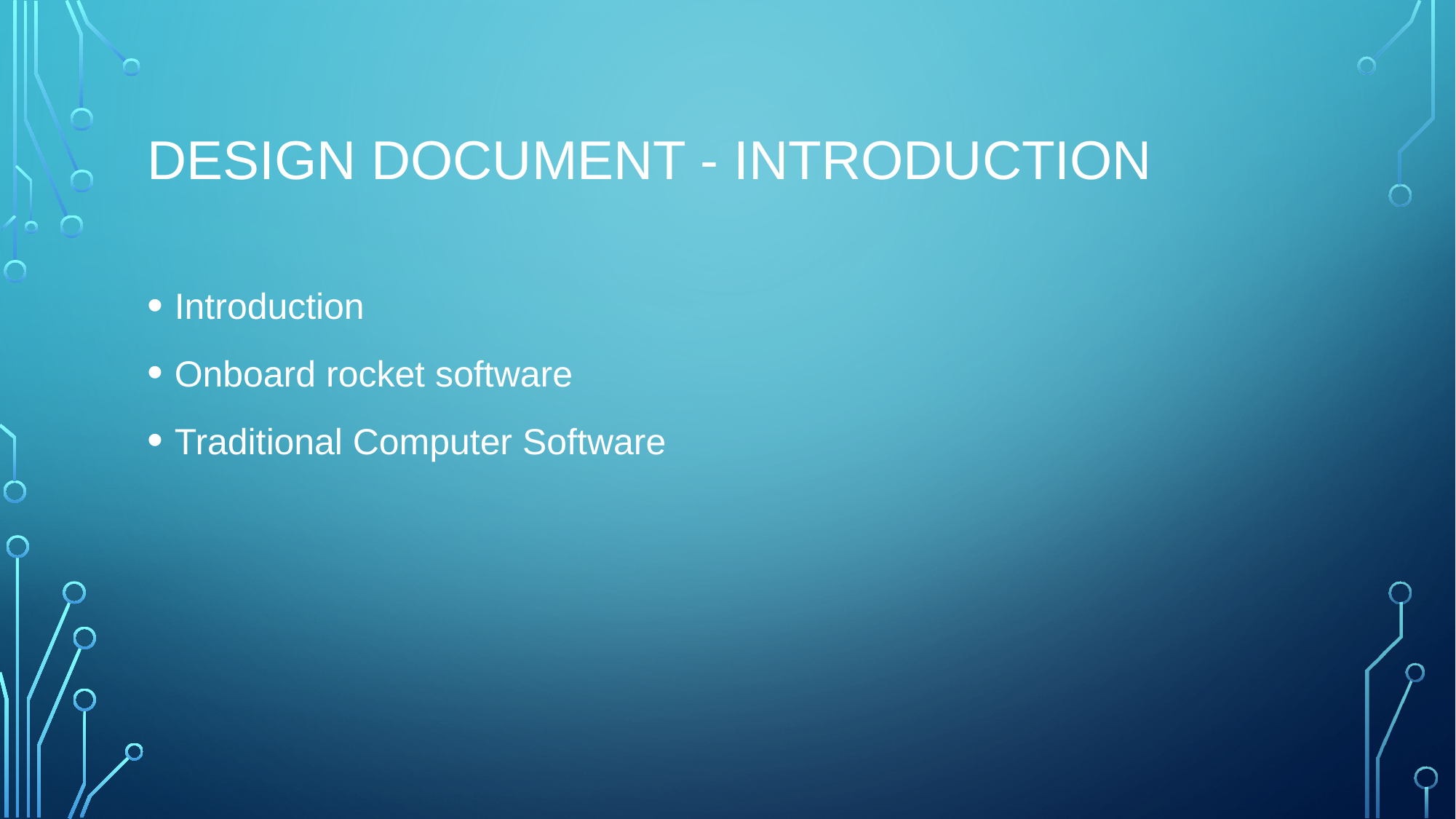

# Design document - Introduction
Introduction
Onboard rocket software
Traditional Computer Software